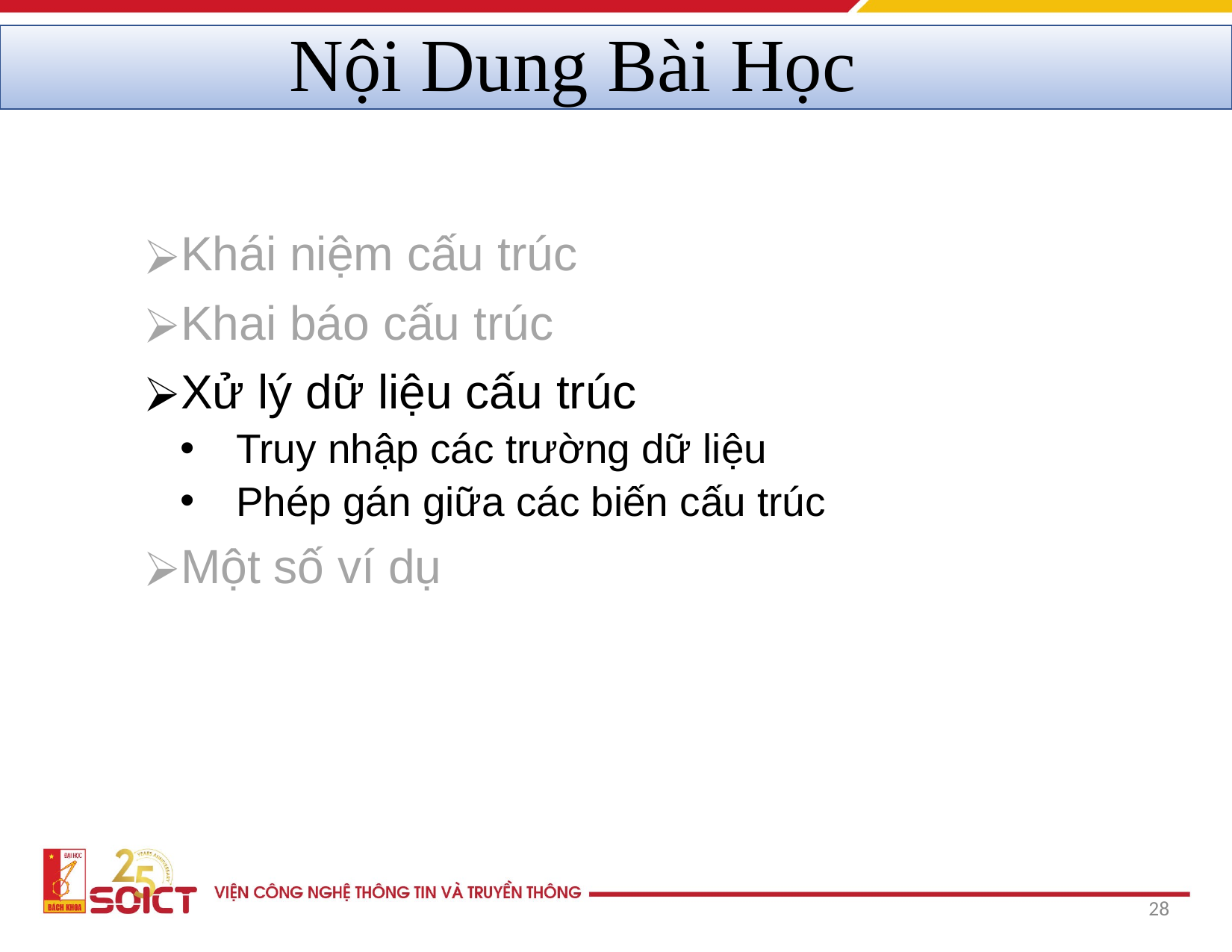

Nội Dung Bài Học
Khái niệm cấu trúc
Khai báo cấu trúc
Xử lý dữ liệu cấu trúc
Truy nhập các trường dữ liệu
Phép gán giữa các biến cấu trúc
Một số ví dụ
28